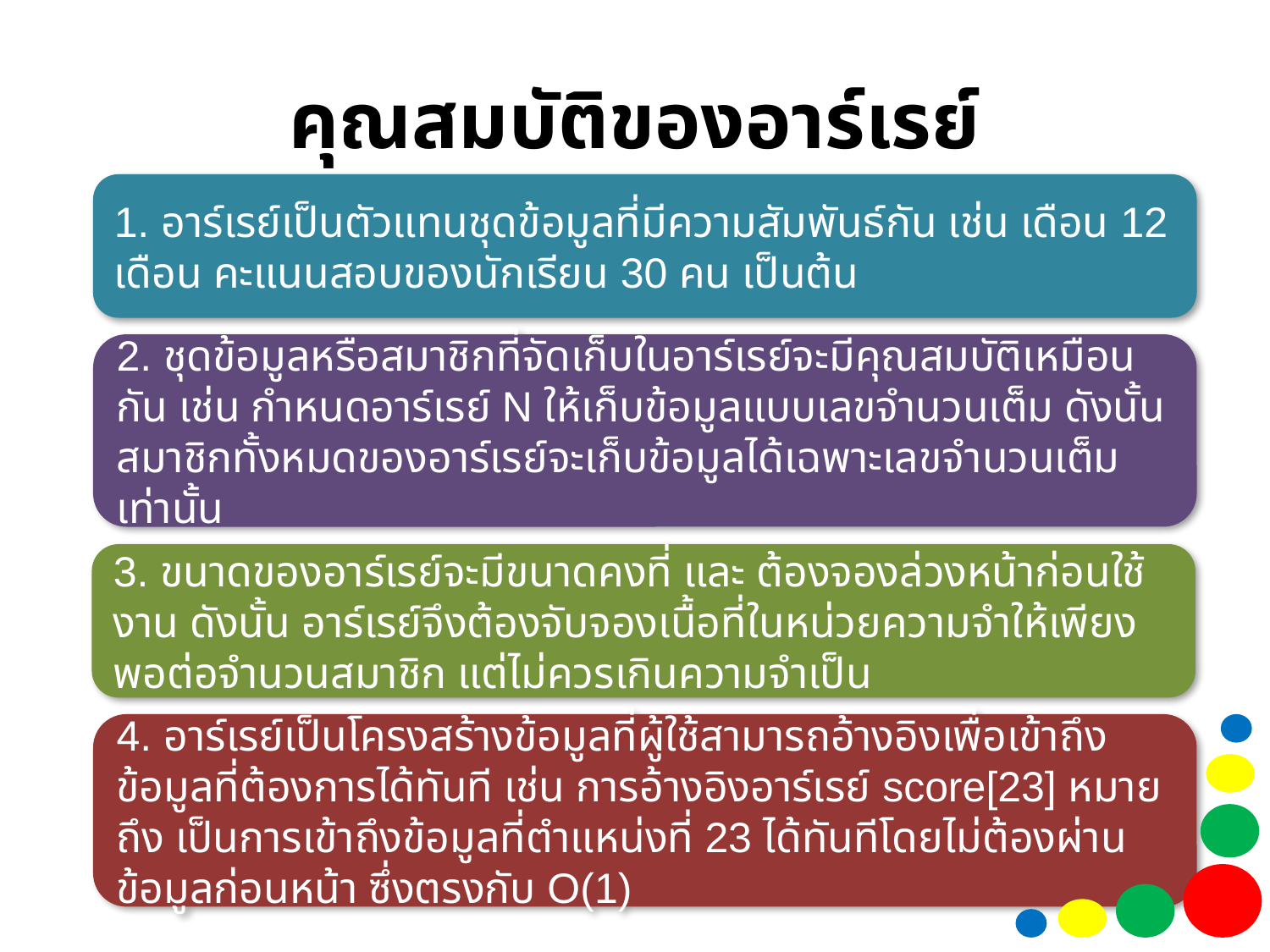

# คุณสมบัติของอาร์เรย์
1. อาร์เรย์เป็นตัวแทนชุดข้อมูลที่มีความสัมพันธ์กัน เช่น เดือน 12 เดือน คะแนนสอบของนักเรียน 30 คน เป็นต้น
2. ชุดข้อมูลหรือสมาชิกที่จัดเก็บในอาร์เรย์จะมีคุณสมบัติเหมือนกัน เช่น กำหนดอาร์เรย์ N ให้เก็บข้อมูลแบบเลขจำนวนเต็ม ดังนั้นสมาชิกทั้งหมดของอาร์เรย์จะเก็บข้อมูลได้เฉพาะเลขจำนวนเต็มเท่านั้น
3. ขนาดของอาร์เรย์จะมีขนาดคงที่ และ ต้องจองล่วงหน้าก่อนใช้งาน ดังนั้น อาร์เรย์จึงต้องจับจองเนื้อที่ในหน่วยความจำให้เพียงพอต่อจำนวนสมาชิก แต่ไม่ควรเกินความจำเป็น
4. อาร์เรย์เป็นโครงสร้างข้อมูลที่ผู้ใช้สามารถอ้างอิงเพื่อเข้าถึงข้อมูลที่ต้องการได้ทันที เช่น การอ้างอิงอาร์เรย์ score[23] หมายถึง เป็นการเข้าถึงข้อมูลที่ตำแหน่งที่ 23 ได้ทันทีโดยไม่ต้องผ่านข้อมูลก่อนหน้า ซึ่งตรงกับ O(1)